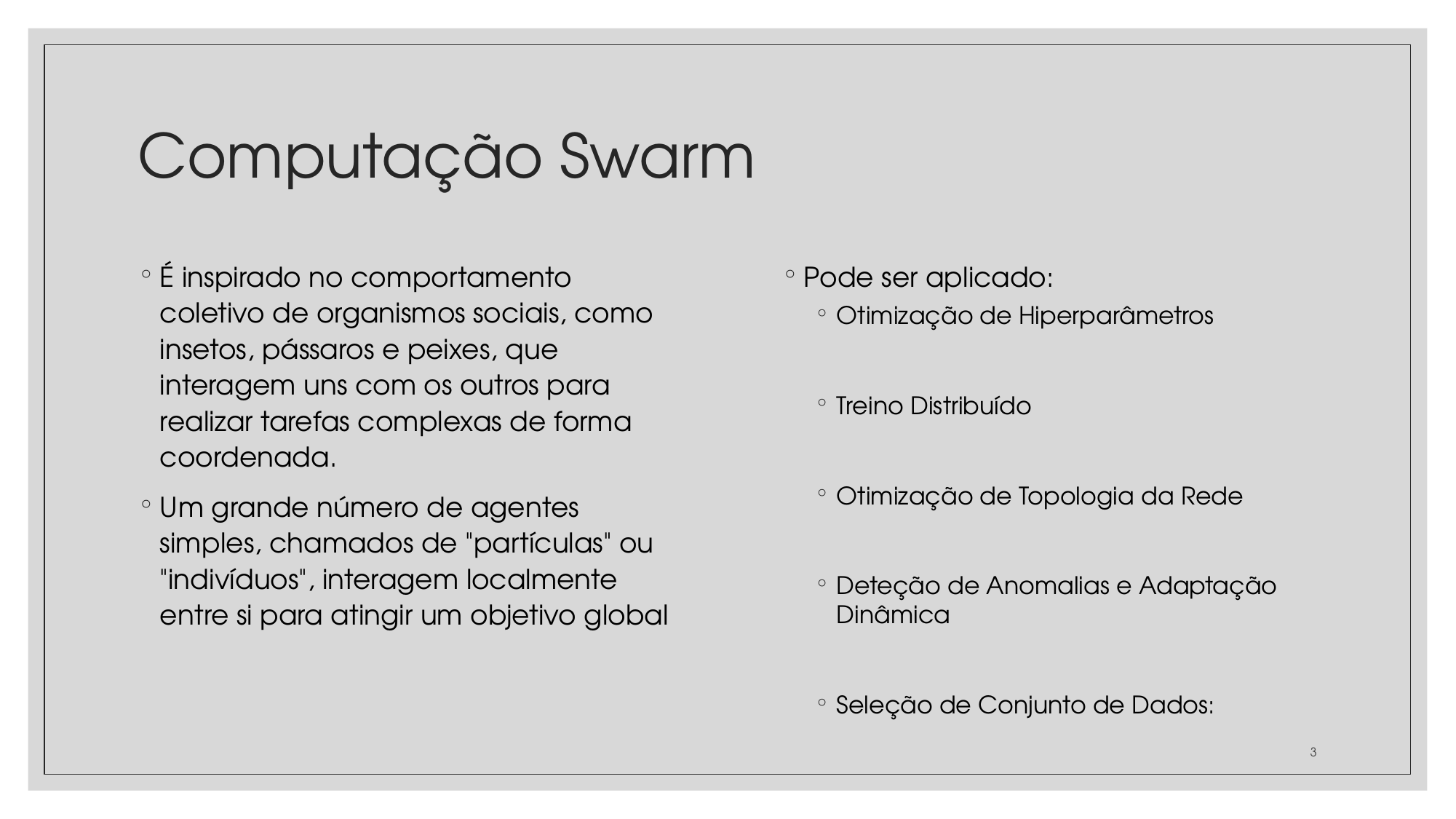

# Computação Swarm
É inspirado no comportamento coletivo de organismos sociais, como insetos, pássaros e peixes, que interagem uns com os outros para realizar tarefas complexas de forma coordenada.
Um grande número de agentes simples, chamados de "partículas" ou "indivíduos", interagem localmente entre si para atingir um objetivo global
Pode ser aplicado:
Otimização de Hiperparâmetros

Treino Distribuído

Otimização de Topologia da Rede

Deteção de Anomalias e Adaptação Dinâmica

Seleção de Conjunto de Dados:
3